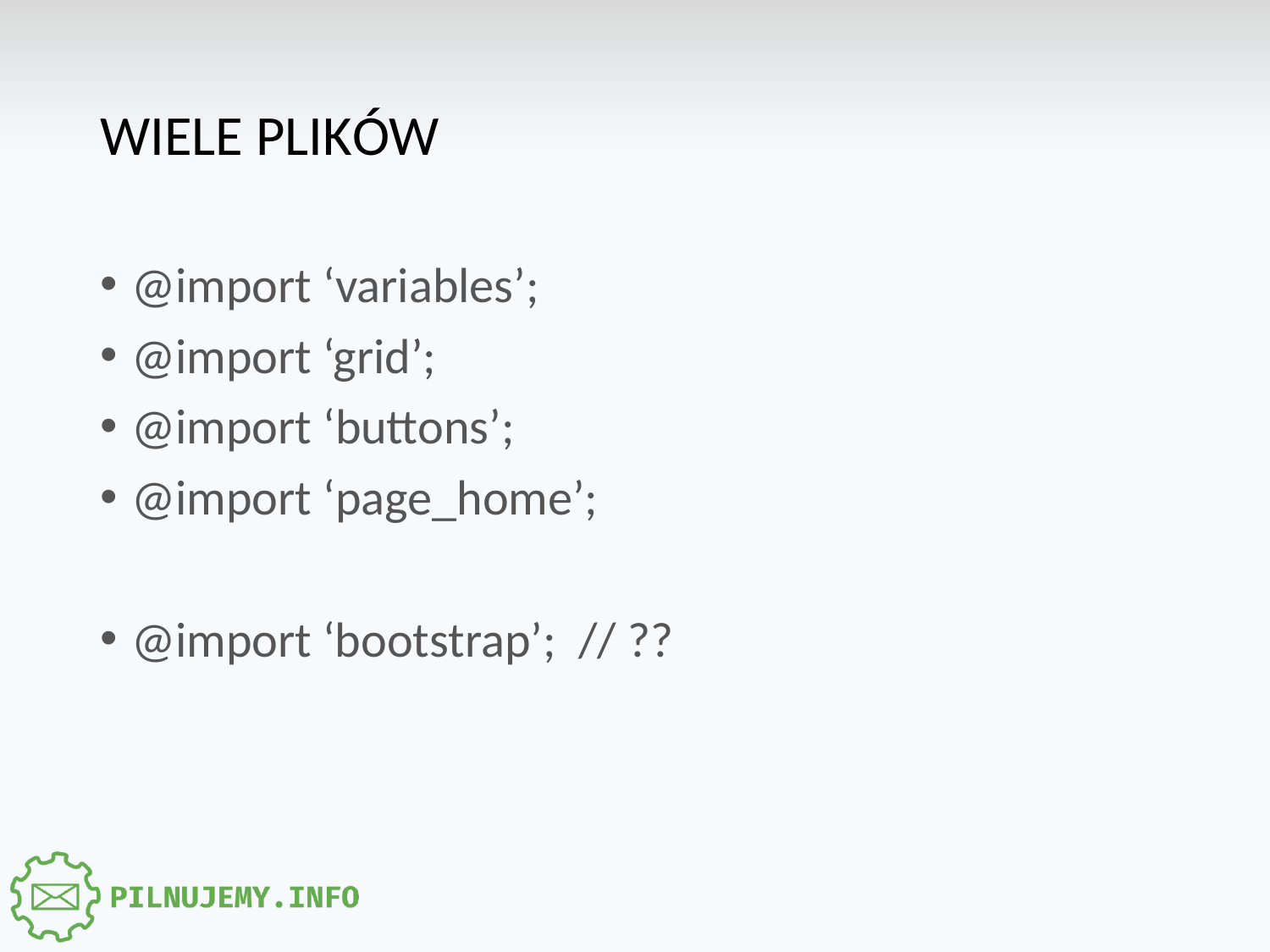

# Wiele plikÓw
@import ‘variables’;
@import ‘grid’;
@import ‘buttons’;
@import ‘page_home’;

@import ‘bootstrap’;  // ??